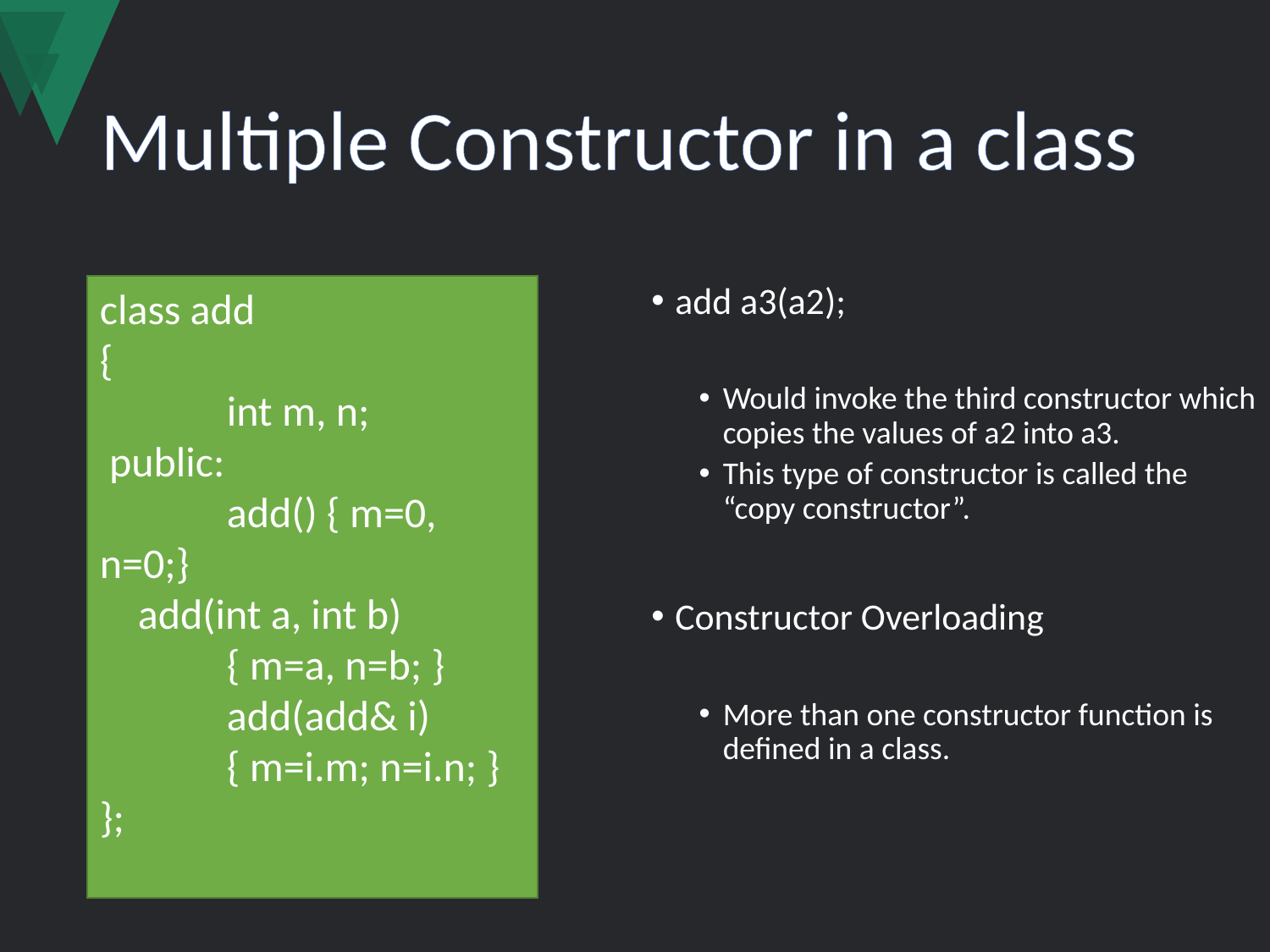

# Multiple Constructor in a class
class add
{
	int m, n;
 public:
	add() { m=0, n=0;}
    add(int a, int b)
	{ m=a, n=b; }
	add(add& i)
	{ m=i.m; n=i.n; }
};

add a3(a2);

Would invoke the third constructor which copies the values of a2 into a3.
This type of constructor is called the “copy constructor”.

Constructor Overloading

More than one constructor function is defined in a class.